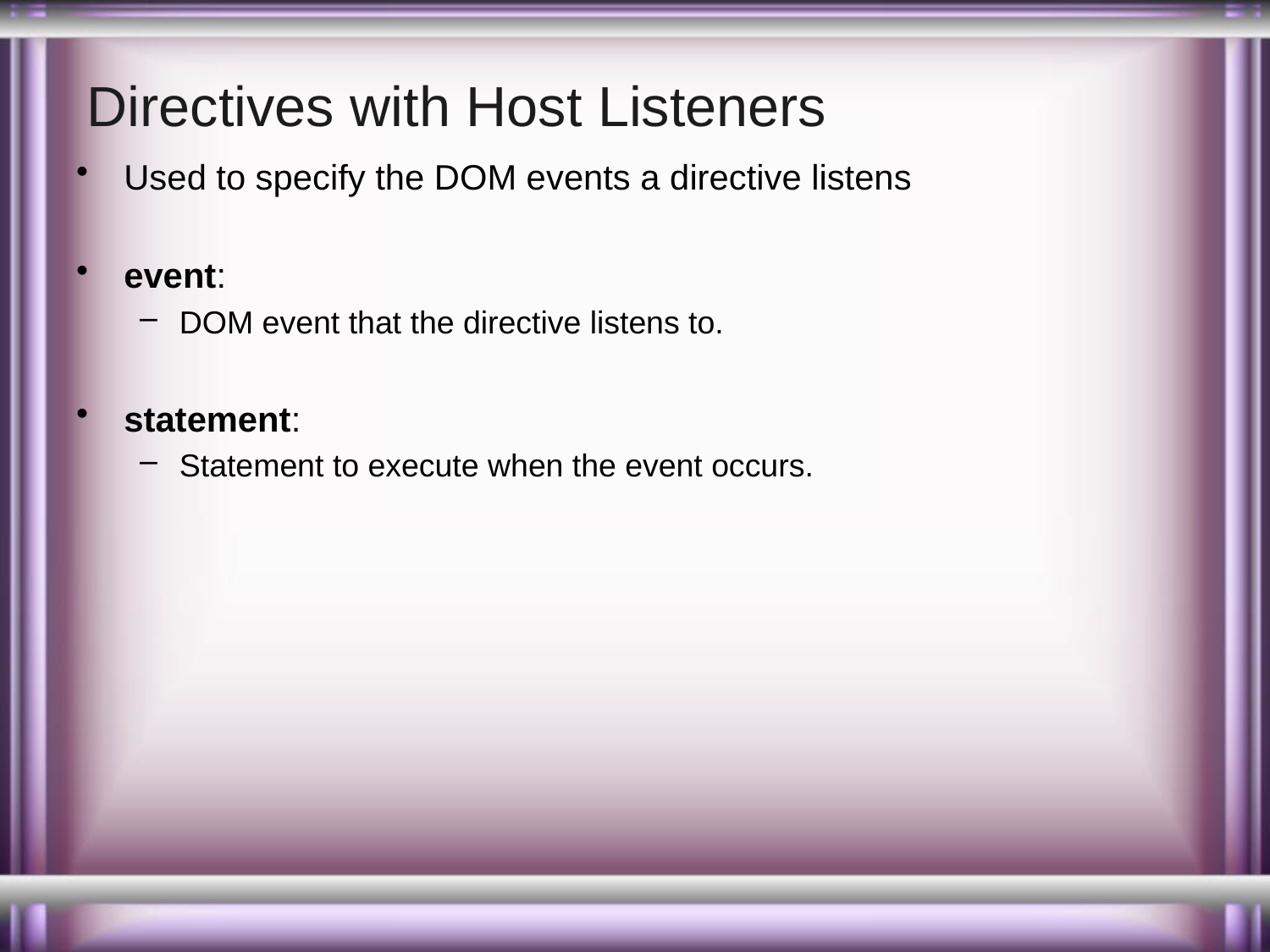

# Directives with Host Listeners
Used to specify the DOM events a directive listens

event:
DOM event that the directive listens to.

statement:
Statement to execute when the event occurs.